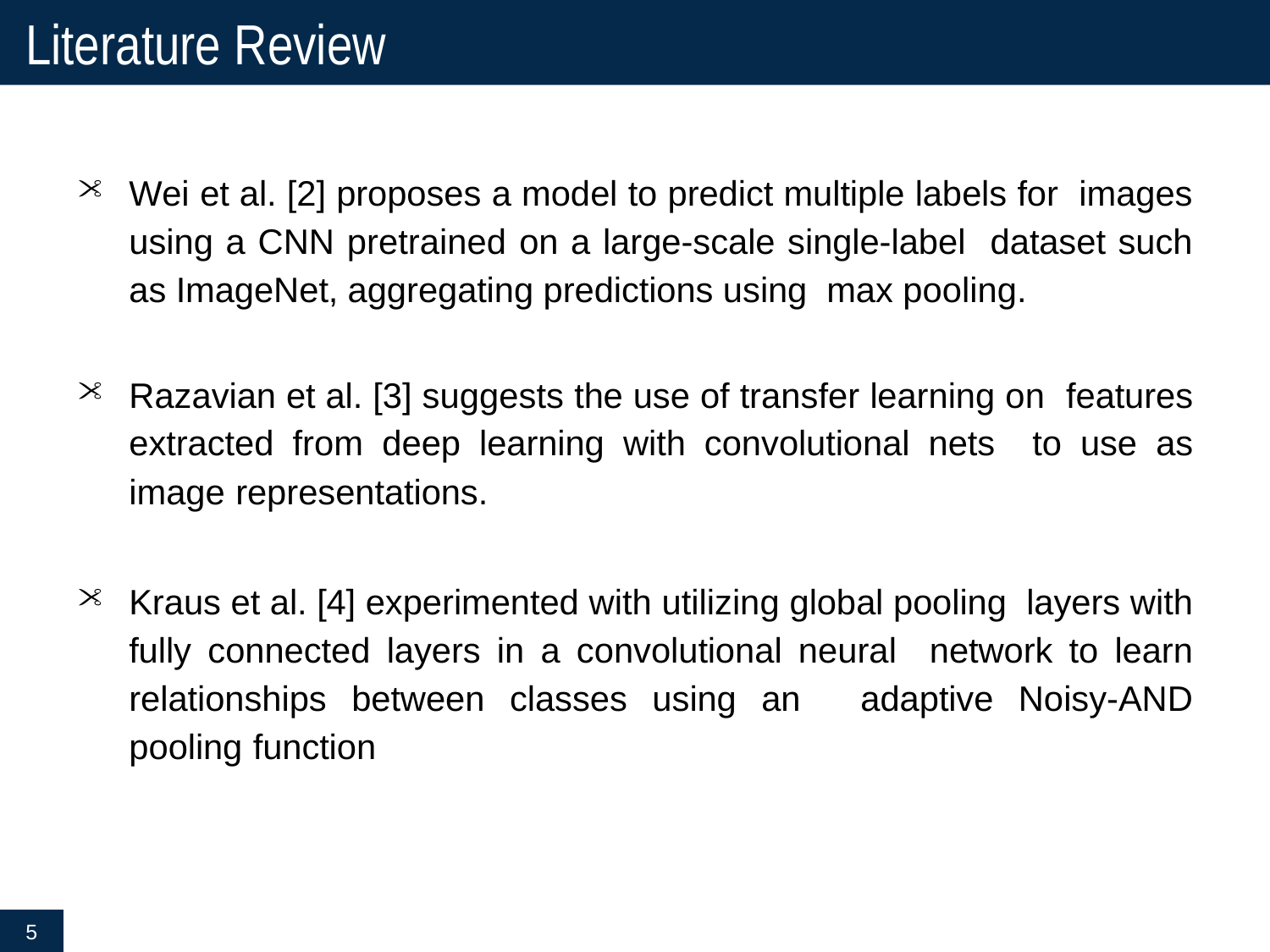

# Literature Review
Wei et al. [2] proposes a model to predict multiple labels for  images using a CNN pretrained on a large-scale single-label  dataset such as ImageNet, aggregating predictions using  max pooling.

Razavian et al. [3] suggests the use of transfer learning on  features extracted from deep learning with convolutional nets  to use as image representations.

Kraus et al. [4] experimented with utilizing global pooling  layers with fully connected layers in a convolutional neural  network to learn relationships between classes using an  adaptive Noisy-AND pooling function
5